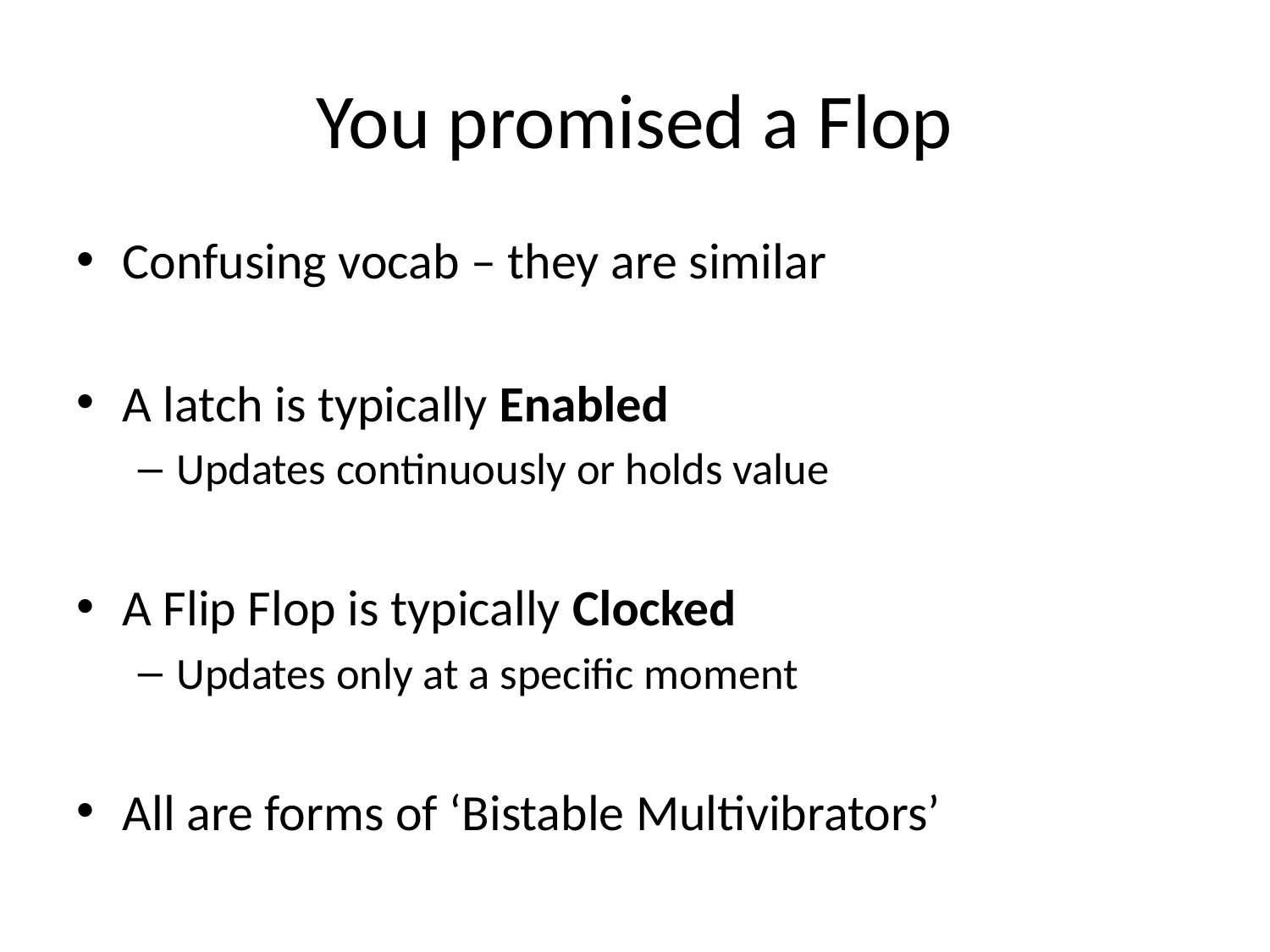

# You promised a Flop
Confusing vocab – they are similar

A latch is typically Enabled
Updates continuously or holds value

A Flip Flop is typically Clocked
Updates only at a specific moment

All are forms of ‘Bistable Multivibrators’